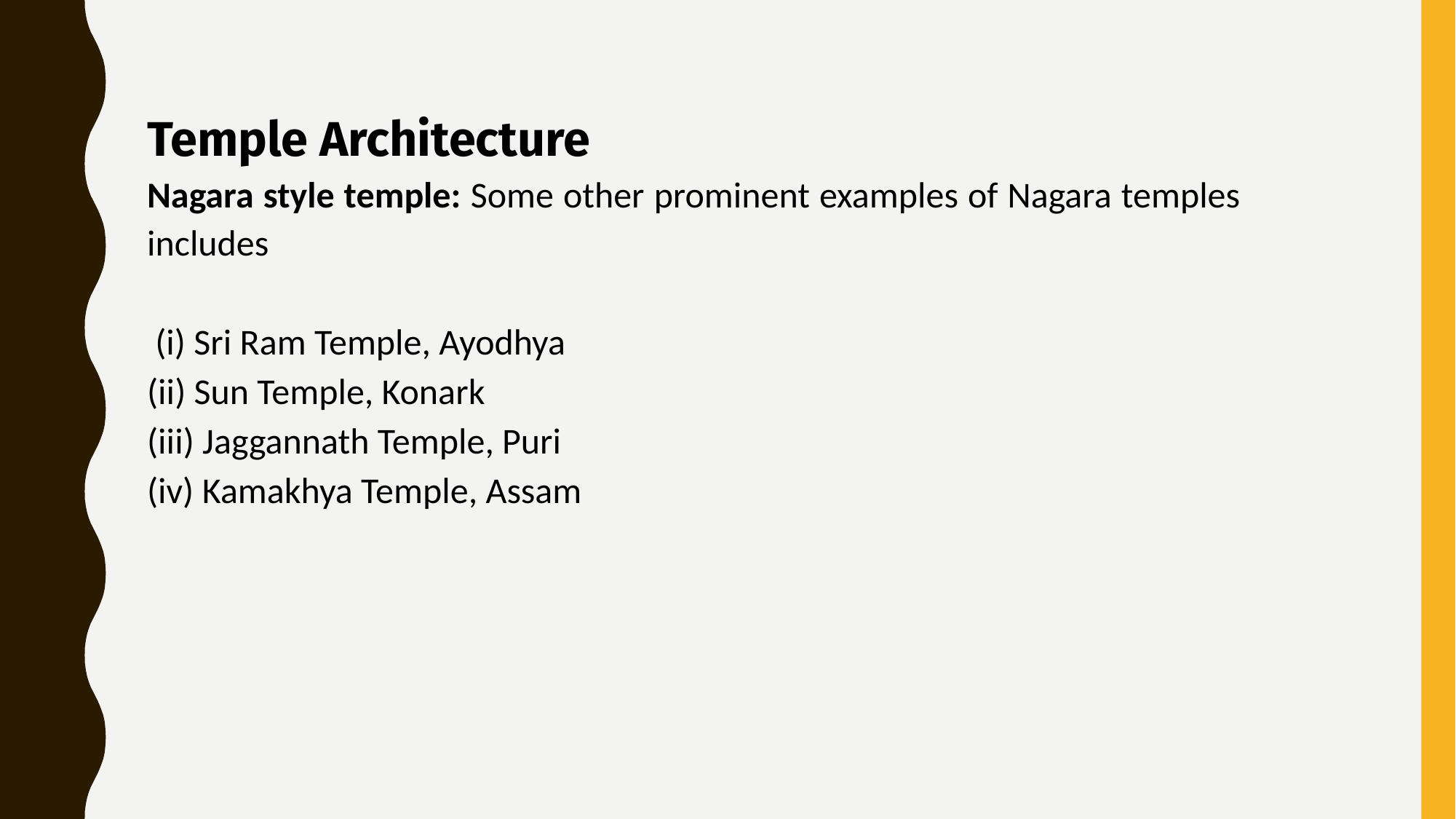

Temple Architecture
Nagara style temple: Some other prominent examples of Nagara temples includes

 (i) Sri Ram Temple, Ayodhya
(ii) Sun Temple, Konark
(iii) Jaggannath Temple, Puri
(iv) Kamakhya Temple, Assam